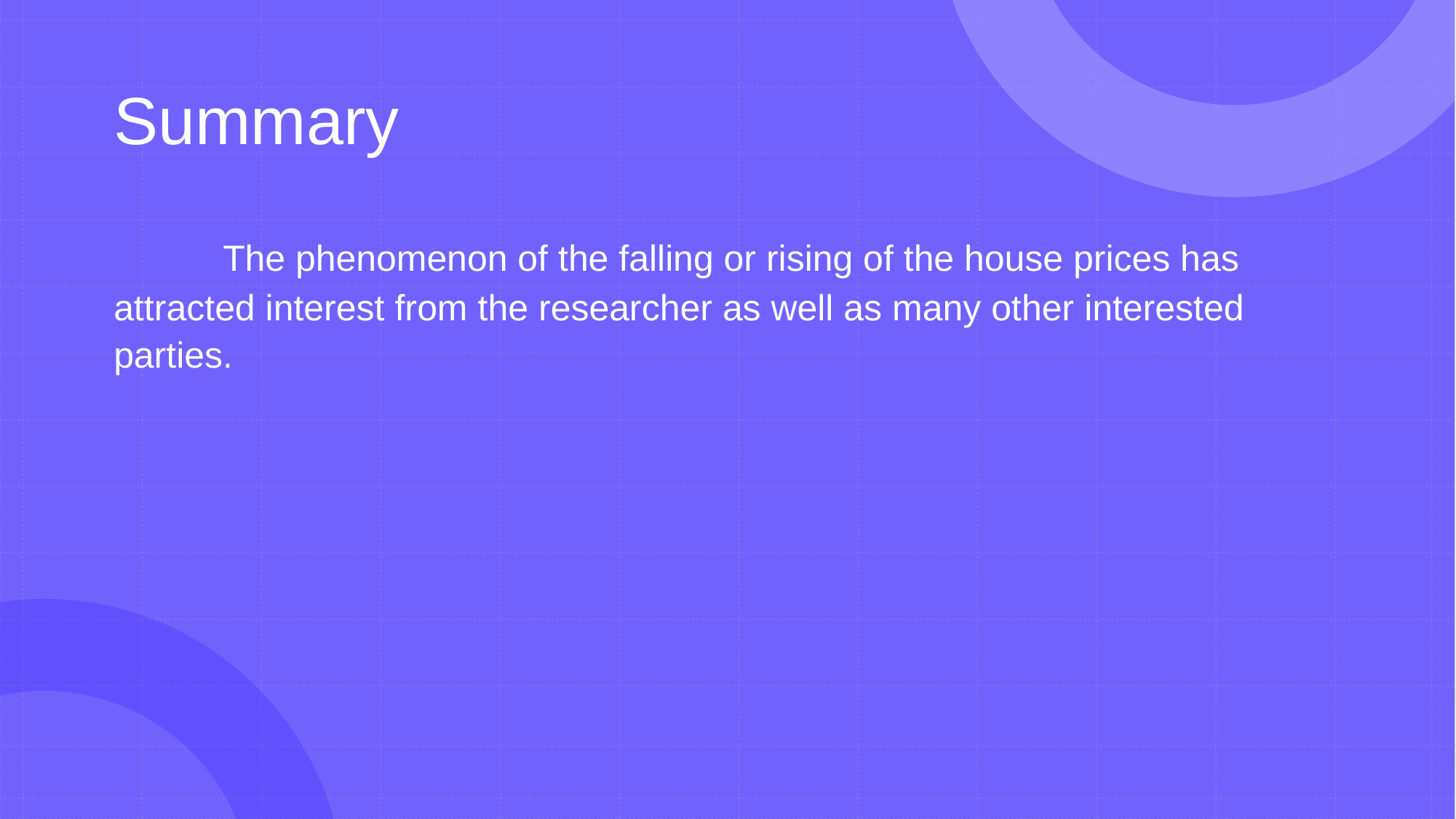

# Summary
	The phenomenon of the falling or rising of the house prices has attracted interest from the researcher as well as many other interested parties.